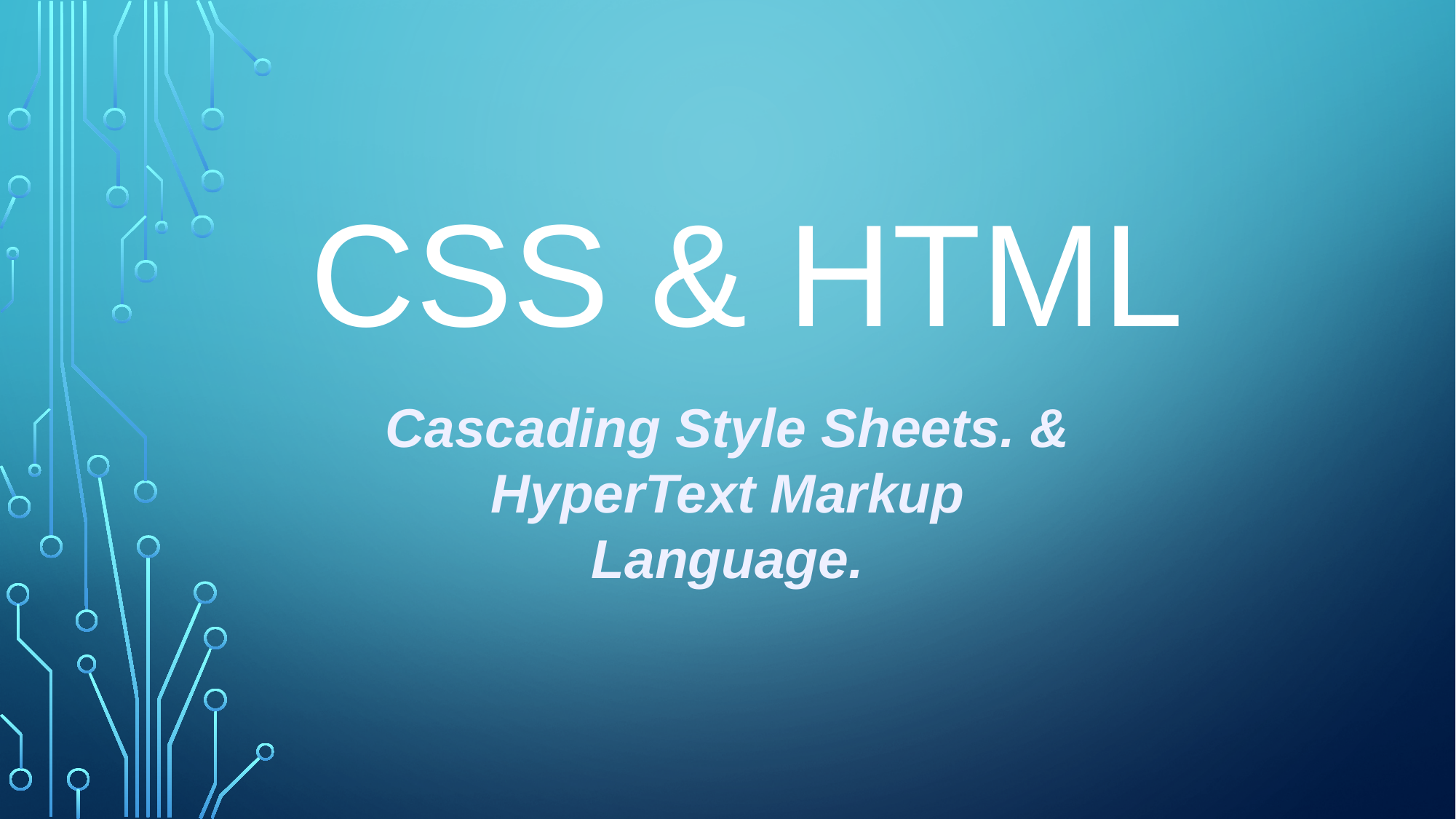

# CSS & HTML
Cascading Style Sheets. & HyperText Markup Language.